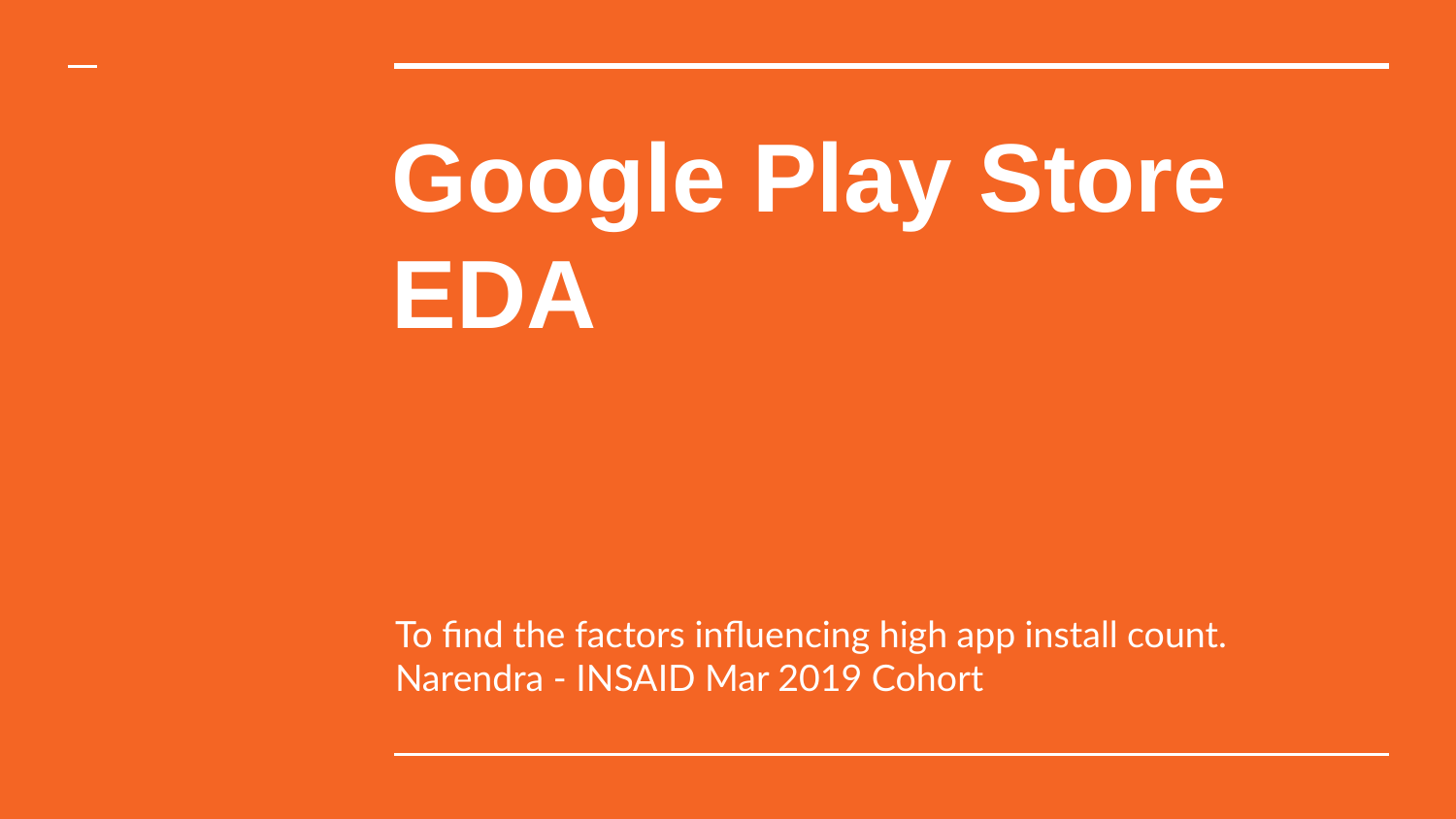

# Google Play Store EDA
To find the factors influencing high app install count.
Narendra - INSAID Mar 2019 Cohort